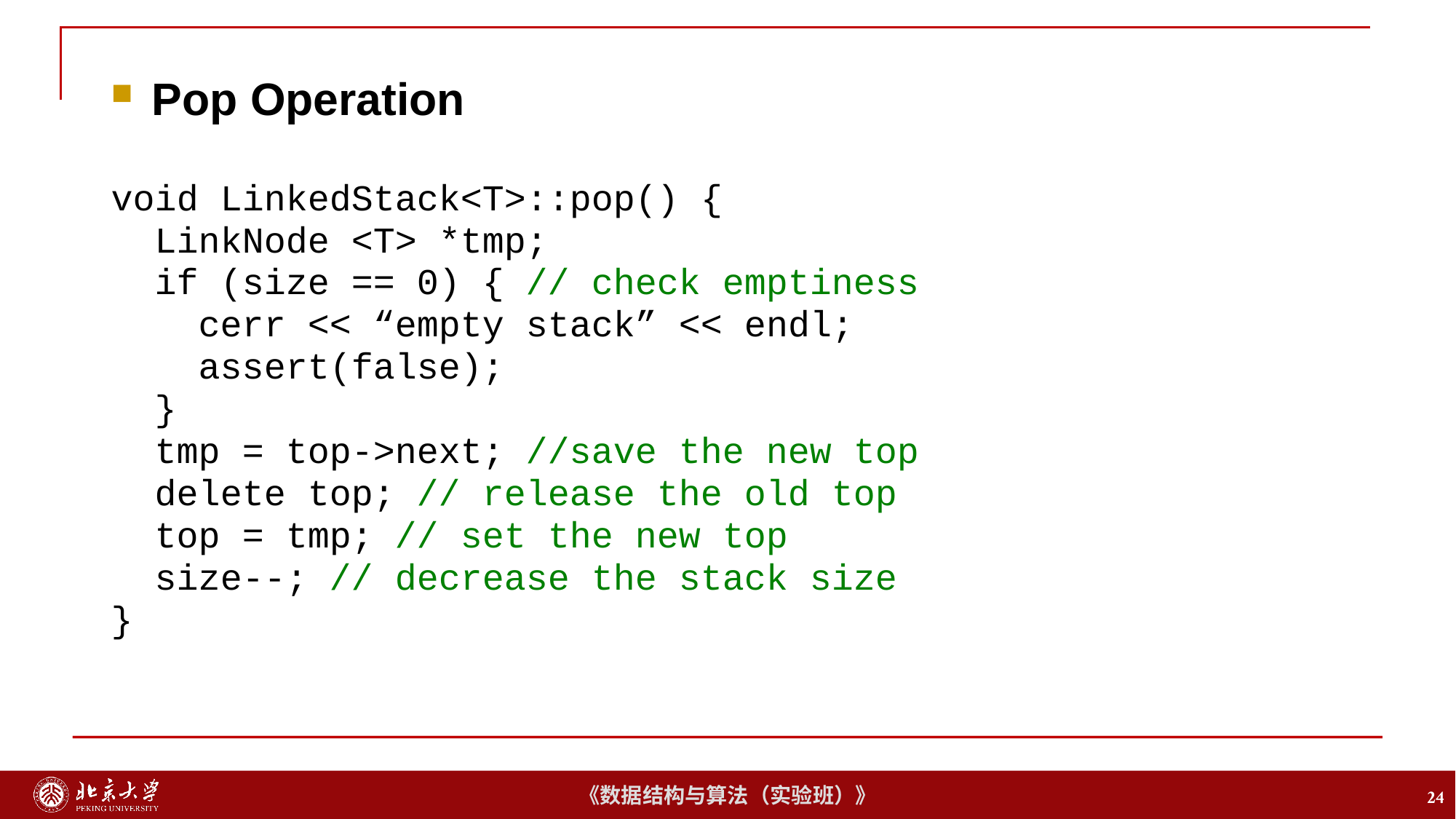

Pop Operation
void LinkedStack<T>::pop() {
  LinkNode <T> *tmp;
  if (size == 0) { // check emptiness
    cerr << “empty stack” << endl;
    assert(false);
  }
  tmp = top->next; //save the new top
  delete top; // release the old top
  top = tmp; // set the new top
  size--; // decrease the stack size
}
24